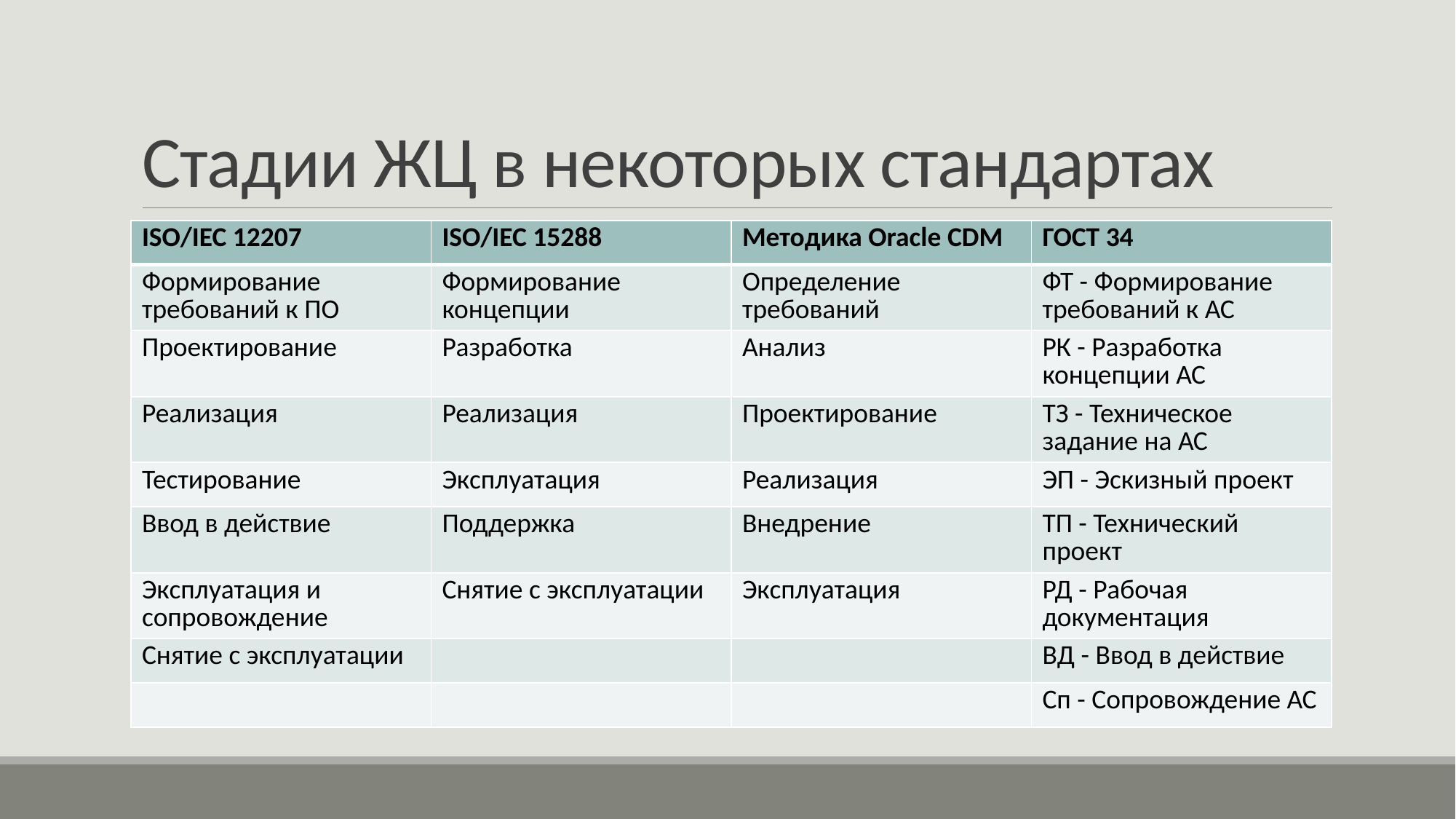

# Стадии ЖЦ в некоторых стандартах
| ISO/IEC 12207 | ISO/IEC 15288 | Методика Oracle CDM | ГОСТ 34 |
| --- | --- | --- | --- |
| Формирование требований к ПО | Формирование концепции | Определение требований | ФТ - Формирование требований к АС |
| Проектирование | Разработка | Анализ | РК - Разработка концепции АС |
| Реализация | Реализация | Проектирование | ТЗ - Техническое задание на АС |
| Тестирование | Эксплуатация | Реализация | ЭП - Эскизный проект |
| Ввод в действие | Поддержка | Внедрение | ТП - Технический проект |
| Эксплуатация и сопровождение | Снятие с эксплуатации | Эксплуатация | РД - Рабочая документация |
| Снятие с эксплуатации |  |  | ВД - Ввод в действие |
|  |  |  | Сп - Сопровождение АС |